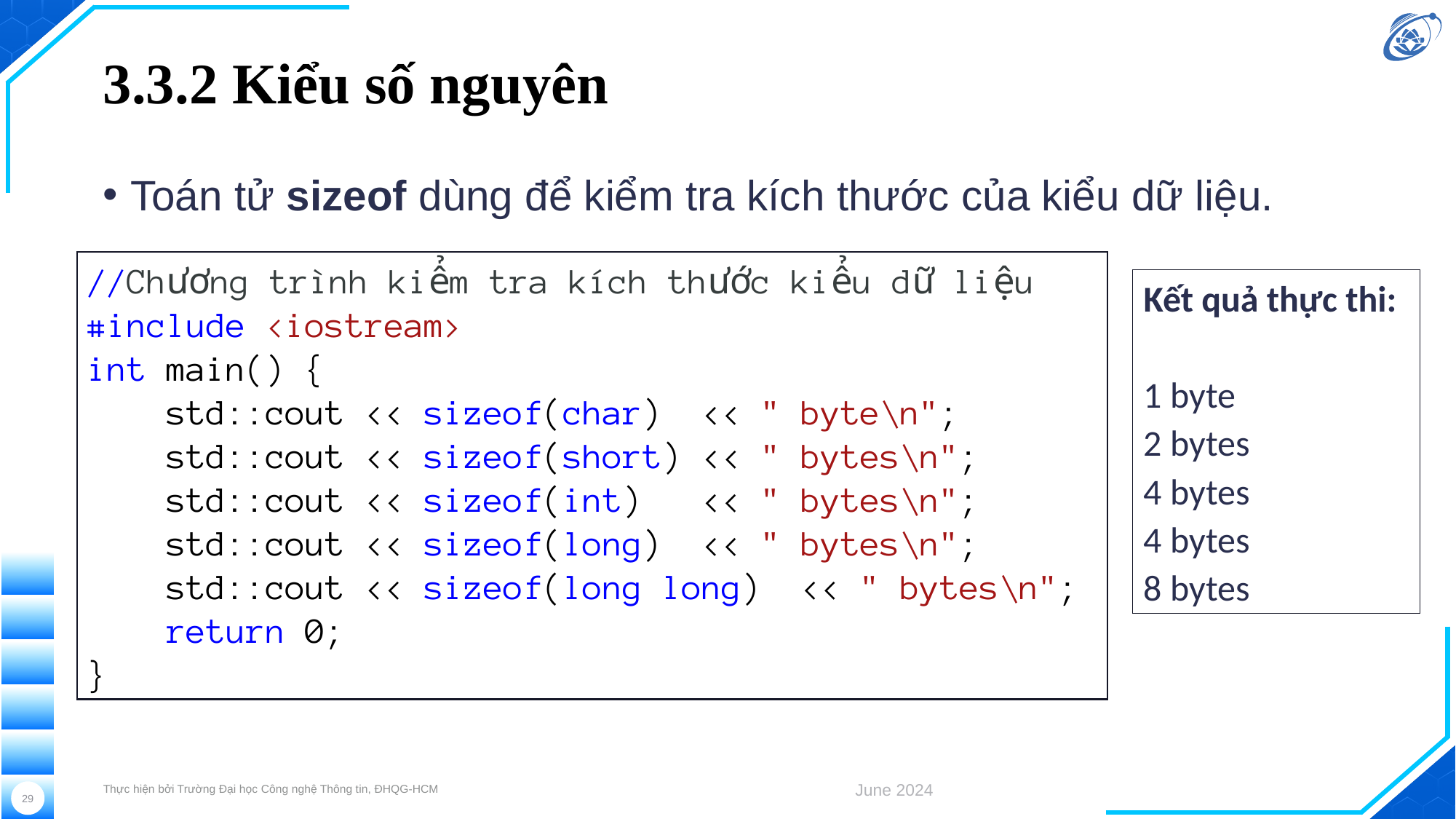

# 3.3.2 Kiểu số nguyên
Toán tử sizeof dùng để kiểm tra kích thước của kiểu dữ liệu.
//Chương trình kiểm tra kích thước kiểu dữ liệu
#include <iostream>
int main() {
    std::cout << sizeof(char)  << " byte\n";
    std::cout << sizeof(short) << " bytes\n";
    std::cout << sizeof(int)   << " bytes\n";
    std::cout << sizeof(long)  << " bytes\n";
    std::cout << sizeof(long long)  << " bytes\n";
    return 0;
}
Kết quả thực thi:

1 byte
2 bytes
4 bytes
4 bytes
8 bytes
Thực hiện bởi Trường Đại học Công nghệ Thông tin, ĐHQG-HCM
June 2024
29